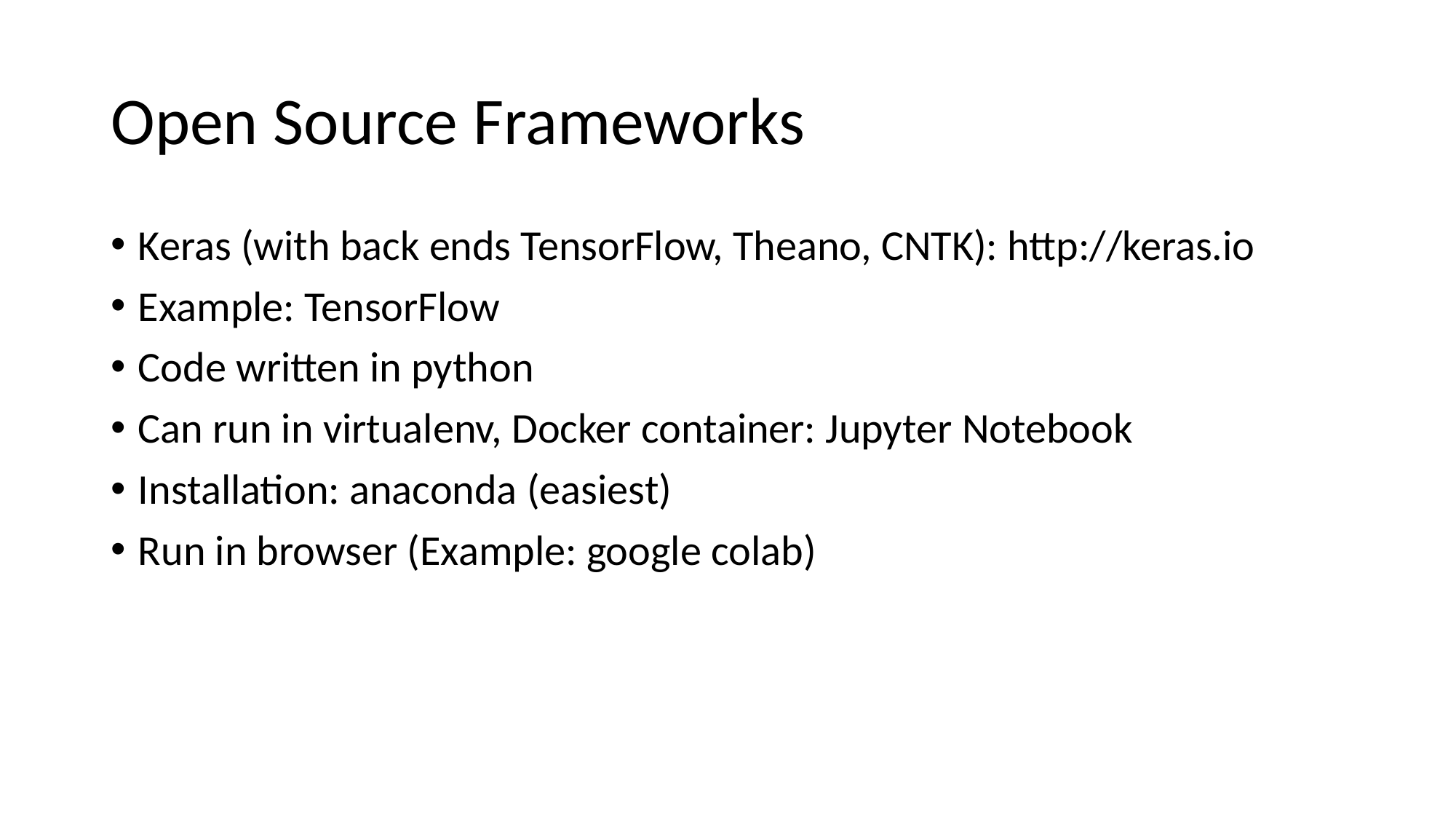

# Open Source Frameworks
Keras (with back ends TensorFlow, Theano, CNTK): http://keras.io
Example: TensorFlow
Code written in python
Can run in virtualenv, Docker container: Jupyter Notebook
Installation: anaconda (easiest)
Run in browser (Example: google colab)